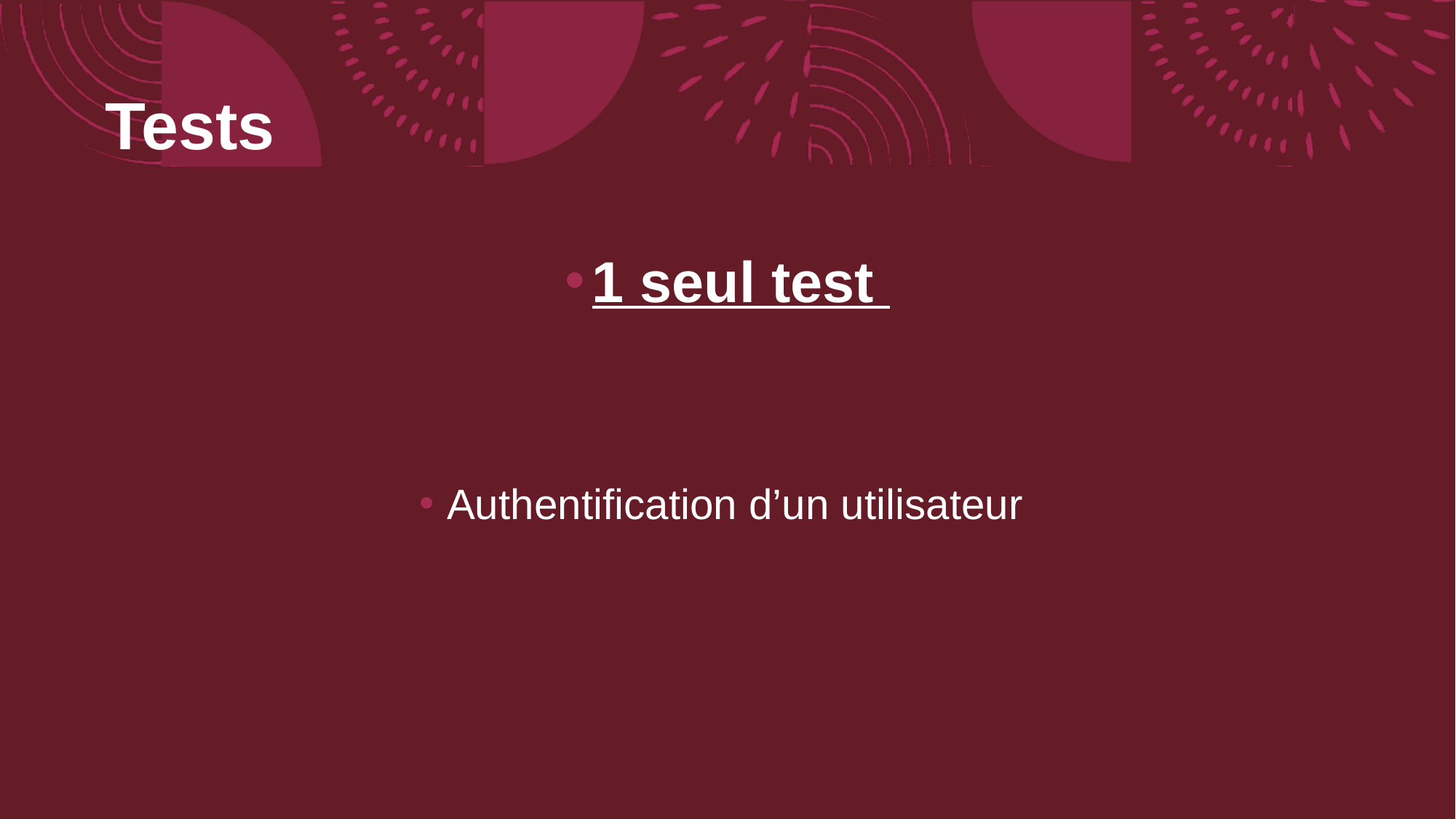

# Tests
1 seul test

Authentification d’un utilisateur